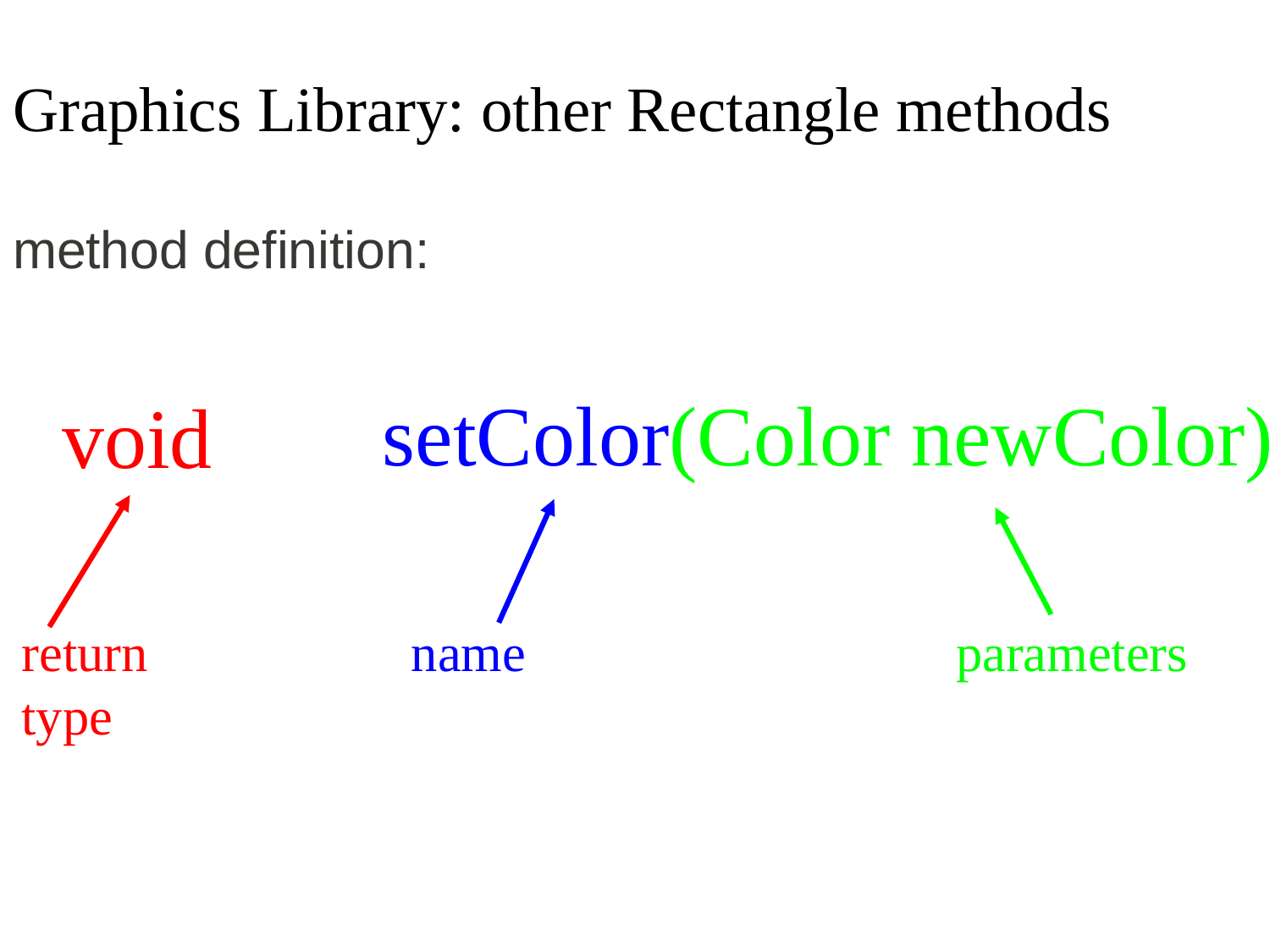

Graphics Library: other Rectangle methods

method definition:

setColor(Color newColor)
void
return
type
name
parameters